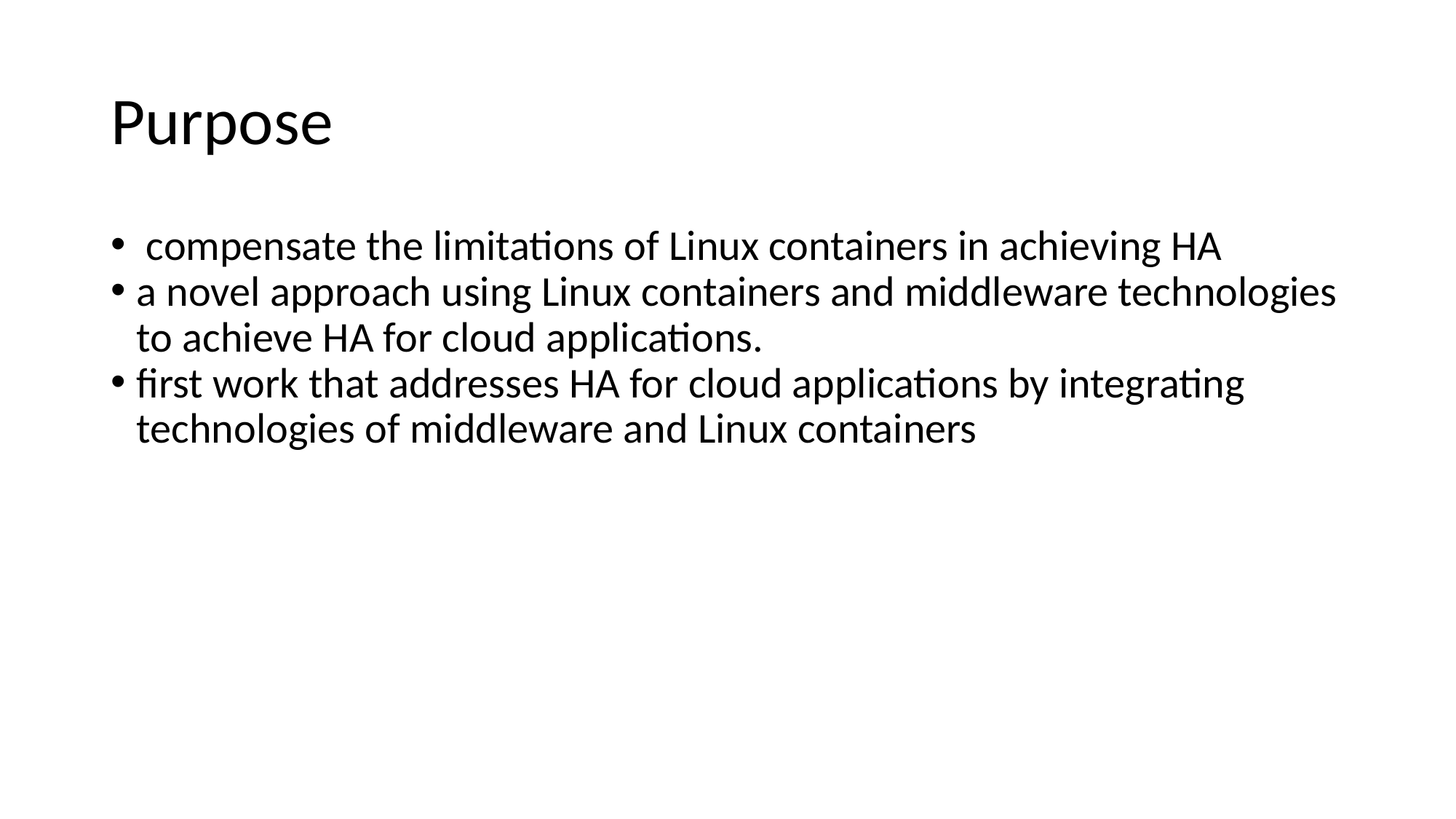

Purpose
 compensate the limitations of Linux containers in achieving HA
a novel approach using Linux containers and middleware technologies to achieve HA for cloud applications.
first work that addresses HA for cloud applications by integrating technologies of middleware and Linux containers